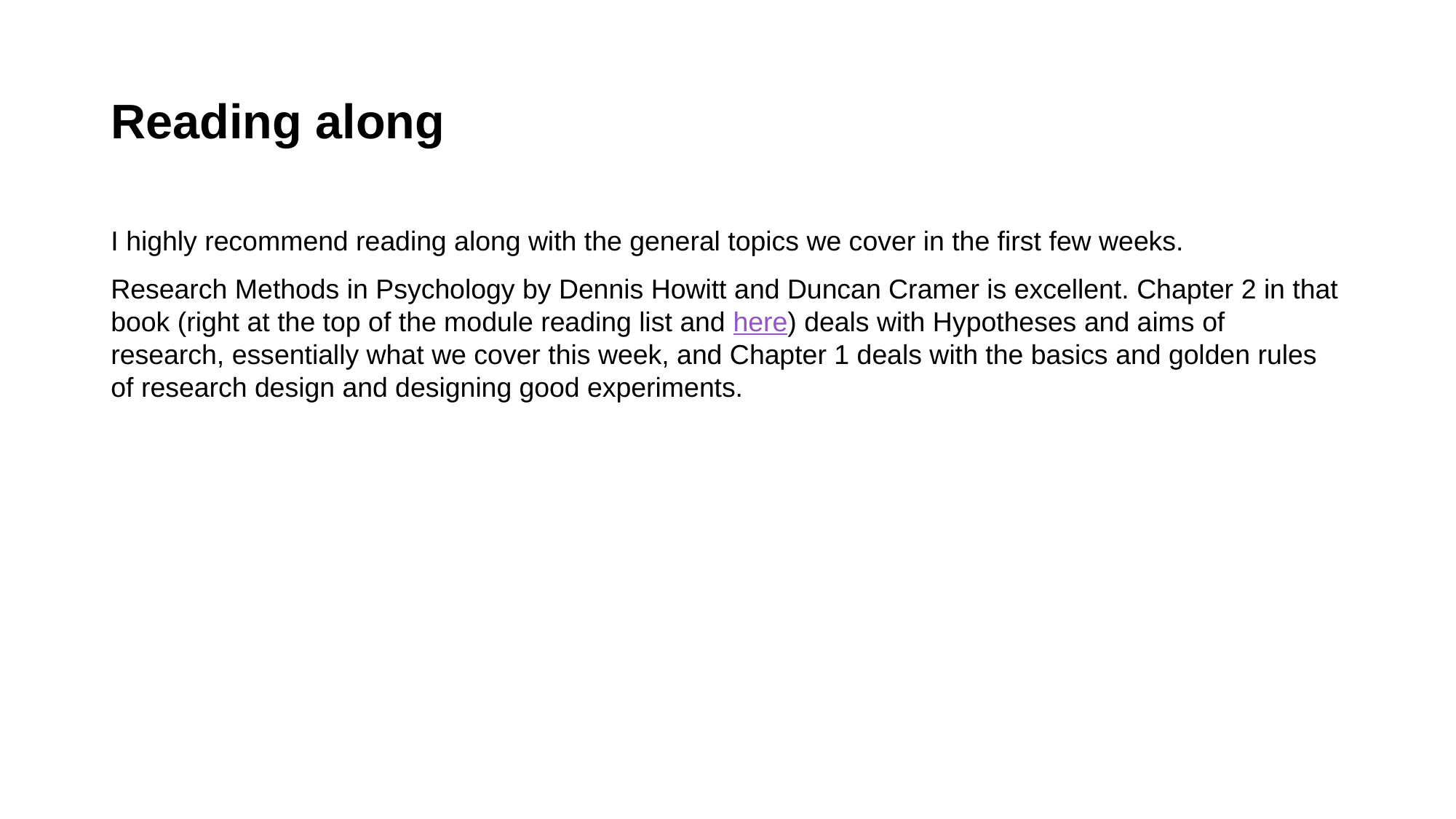

# Reading along
I highly recommend reading along with the general topics we cover in the first few weeks.
Research Methods in Psychology by Dennis Howitt and Duncan Cramer is excellent. Chapter 2 in that book (right at the top of the module reading list and here) deals with Hypotheses and aims of research, essentially what we cover this week, and Chapter 1 deals with the basics and golden rules of research design and designing good experiments.